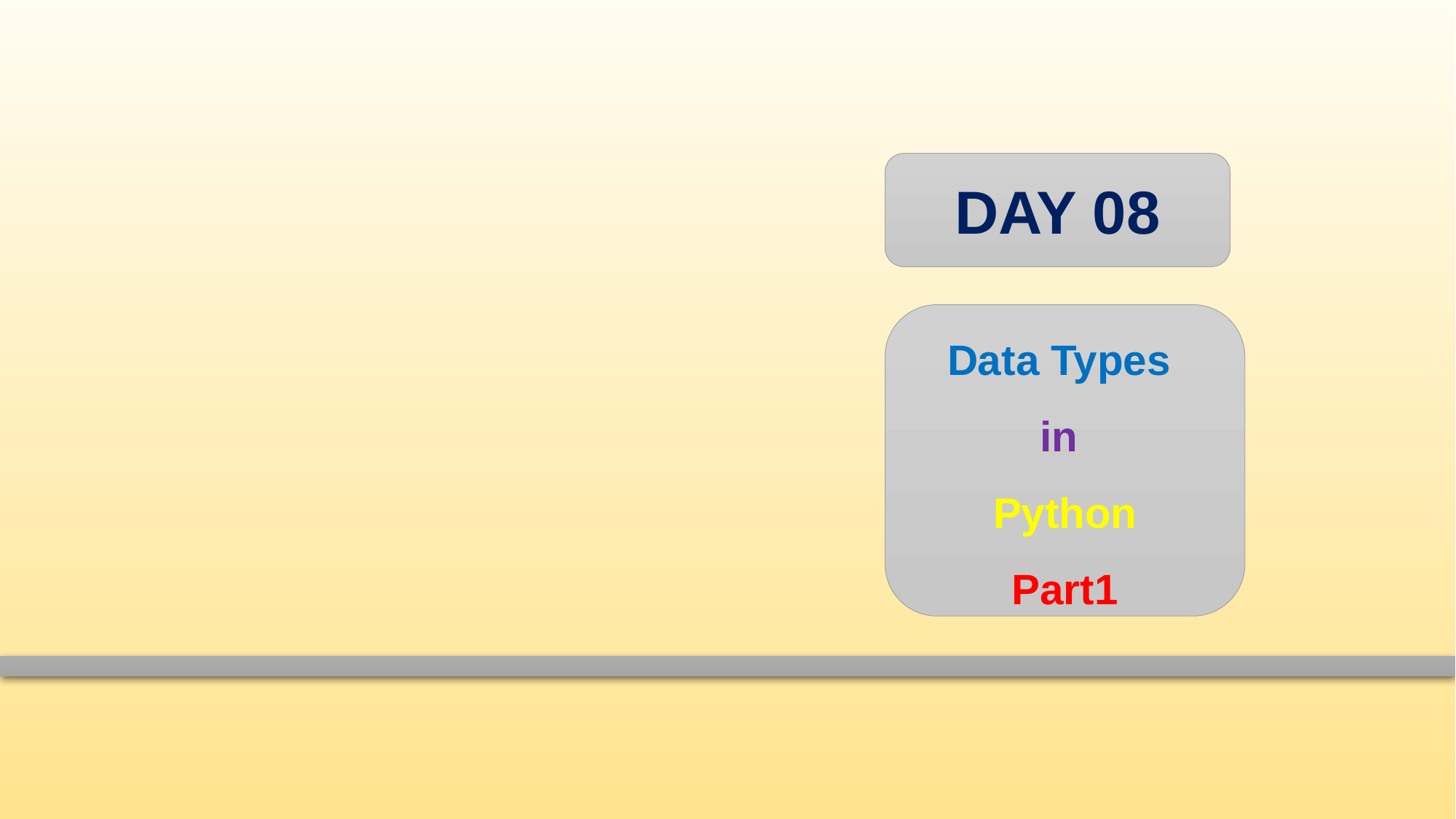

DAY 08
Data Types
in
Python
Part1